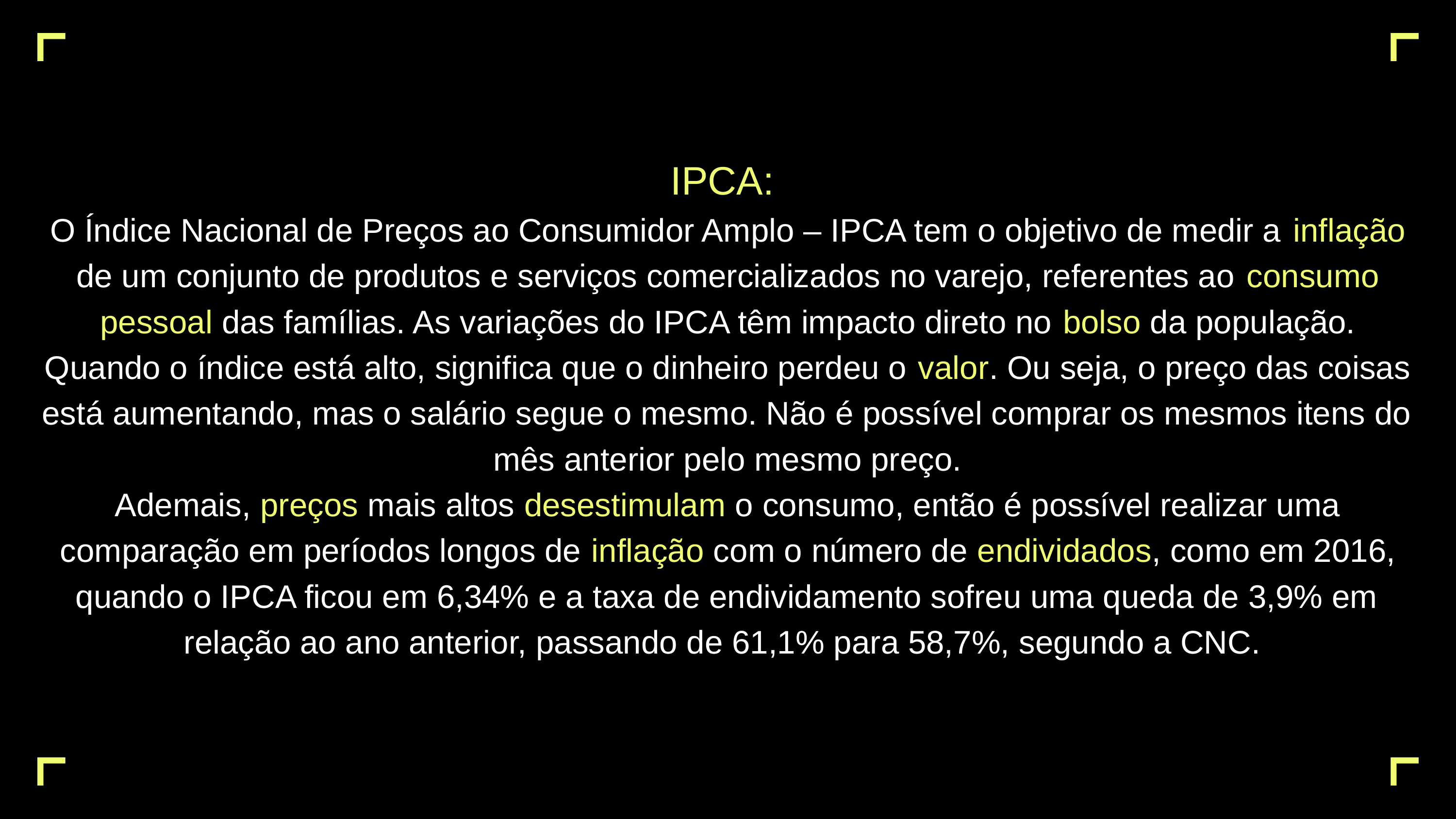

IPCA:
O Índice Nacional de Preços ao Consumidor Amplo – IPCA tem o objetivo de medir a inflação de um conjunto de produtos e serviços comercializados no varejo, referentes ao consumo pessoal das famílias. As variações do IPCA têm impacto direto no bolso da população. Quando o índice está alto, significa que o dinheiro perdeu o valor. Ou seja, o preço das coisas está aumentando, mas o salário segue o mesmo. Não é possível comprar os mesmos itens do mês anterior pelo mesmo preço.
Ademais, preços mais altos desestimulam o consumo, então é possível realizar uma comparação em períodos longos de inflação com o número de endividados, como em 2016, quando o IPCA ficou em 6,34% e a taxa de endividamento sofreu uma queda de 3,9% em relação ao ano anterior, passando de 61,1% para 58,7%, segundo a CNC.